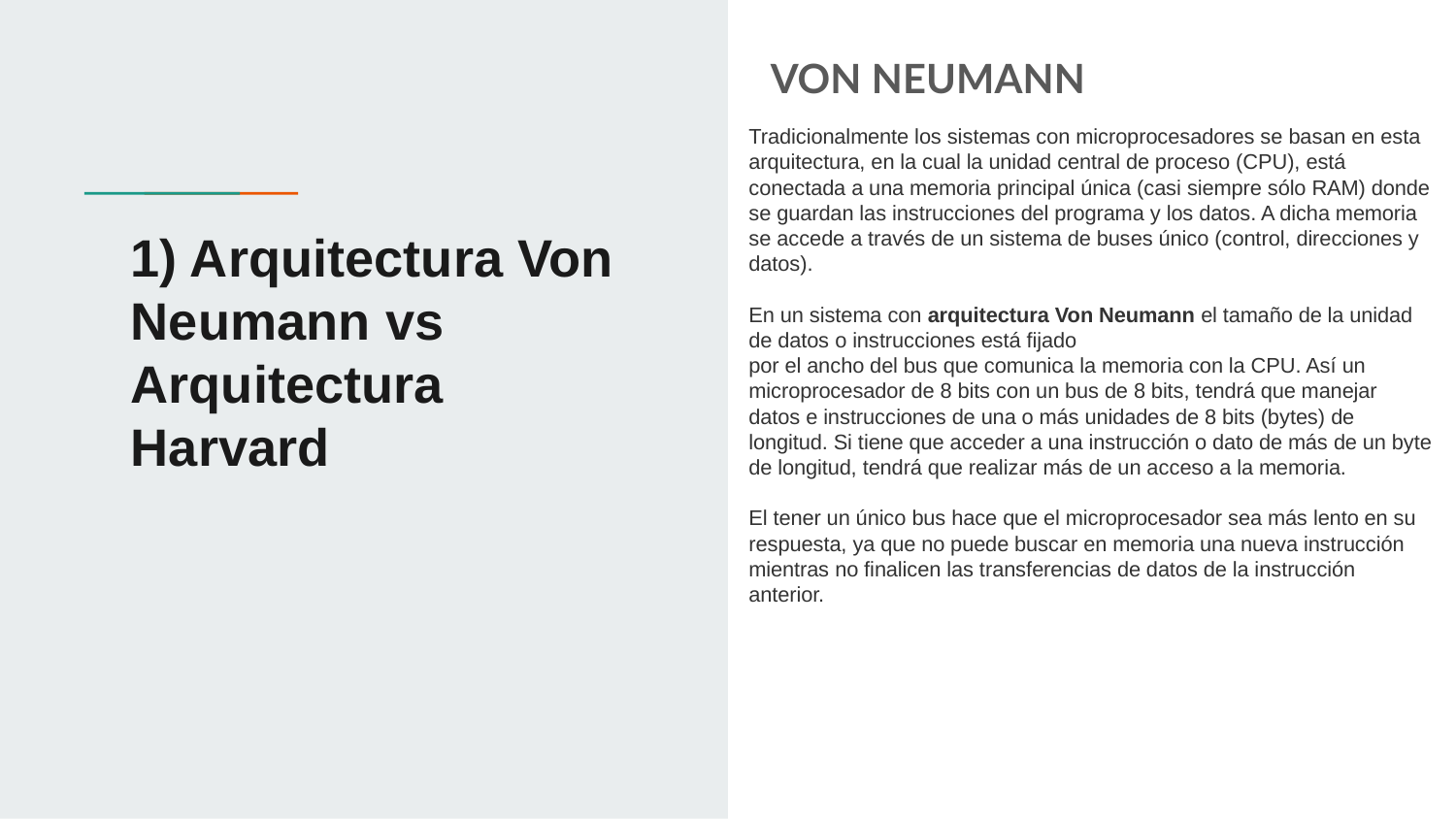

VON NEUMANN
Tradicionalmente los sistemas con microprocesadores se basan en esta arquitectura, en la cual la unidad central de proceso (CPU), está conectada a una memoria principal única (casi siempre sólo RAM) donde se guardan las instrucciones del programa y los datos. A dicha memoria se accede a través de un sistema de buses único (control, direcciones y datos).

En un sistema con arquitectura Von Neumann el tamaño de la unidad de datos o instrucciones está fijado
por el ancho del bus que comunica la memoria con la CPU. Así un microprocesador de 8 bits con un bus de 8 bits, tendrá que manejar datos e instrucciones de una o más unidades de 8 bits (bytes) de longitud. Si tiene que acceder a una instrucción o dato de más de un byte de longitud, tendrá que realizar más de un acceso a la memoria.

El tener un único bus hace que el microprocesador sea más lento en su respuesta, ya que no puede buscar en memoria una nueva instrucción mientras no finalicen las transferencias de datos de la instrucción anterior.
# 1) Arquitectura Von Neumann vs Arquitectura Harvard